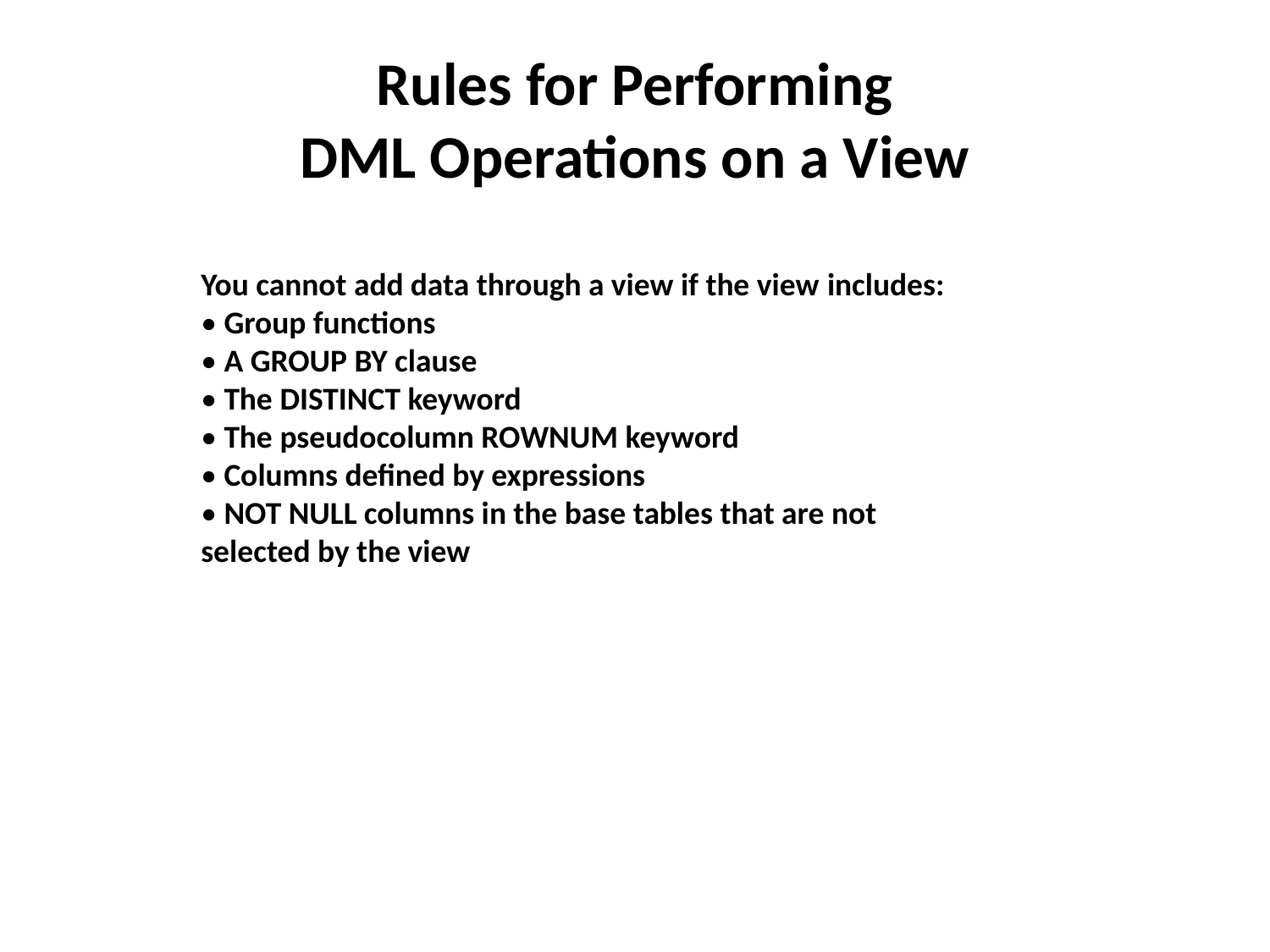

# Rules for Performing DML Operations on a View
You cannot add data through a view if the view includes:
• Group functions
• A GROUP BY clause
• The DISTINCT keyword
• The pseudocolumn ROWNUM keyword
• Columns defined by expressions
• NOT NULL columns in the base tables that are not
selected by the view